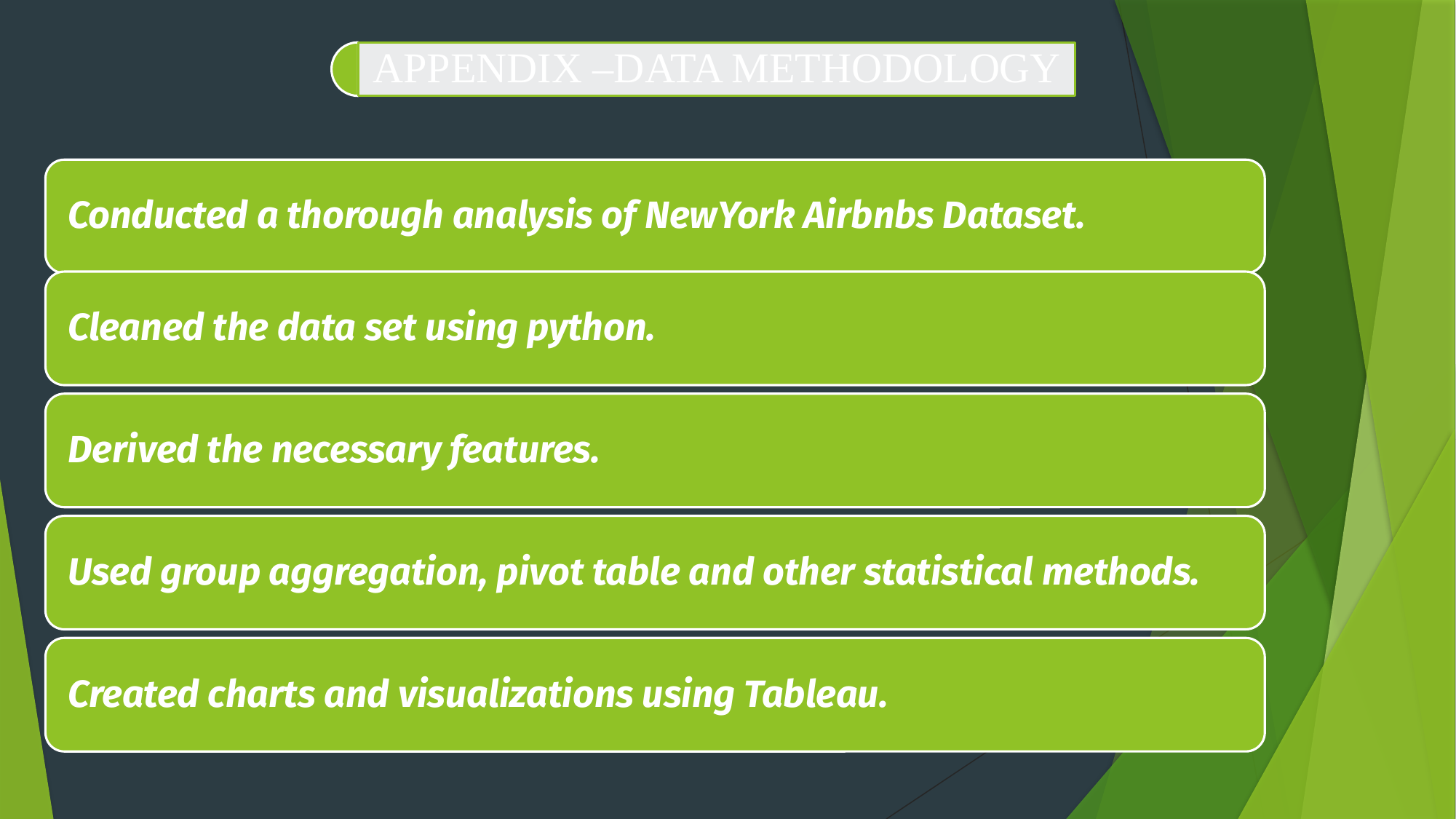

APPENDIX –DATA METHODOLOGY
Conducted a thorough analysis of NewYork Airbnbs Dataset.
Cleaned the data set using python.
Derived the necessary features.
Used group aggregation, pivot table and other statistical methods.
Created charts and visualizations using Tableau.